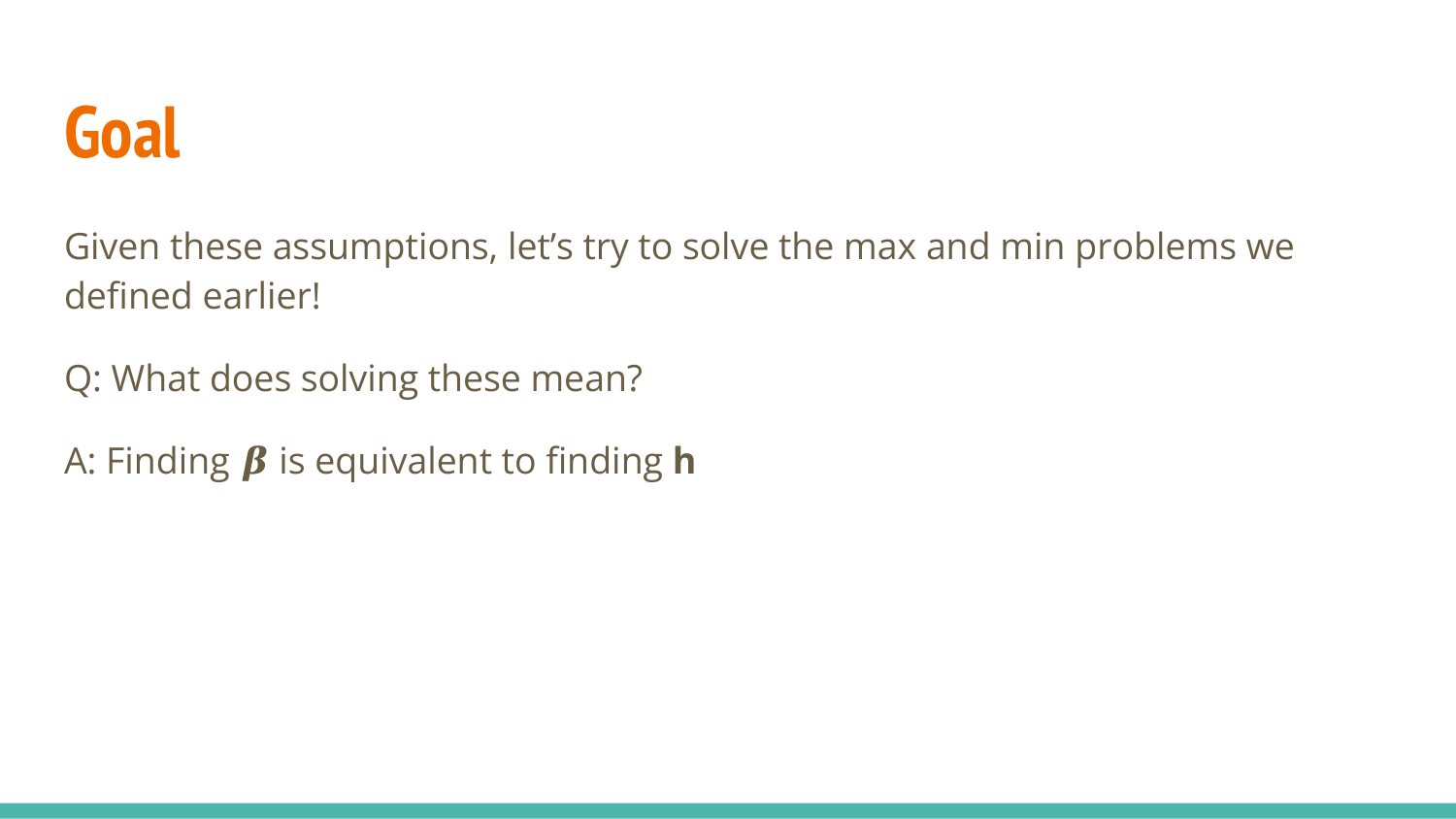

# Goal
Given these assumptions, let’s try to solve the max and min problems we defined earlier!
Q: What does solving these mean?
A: Finding 𝜷 is equivalent to finding h